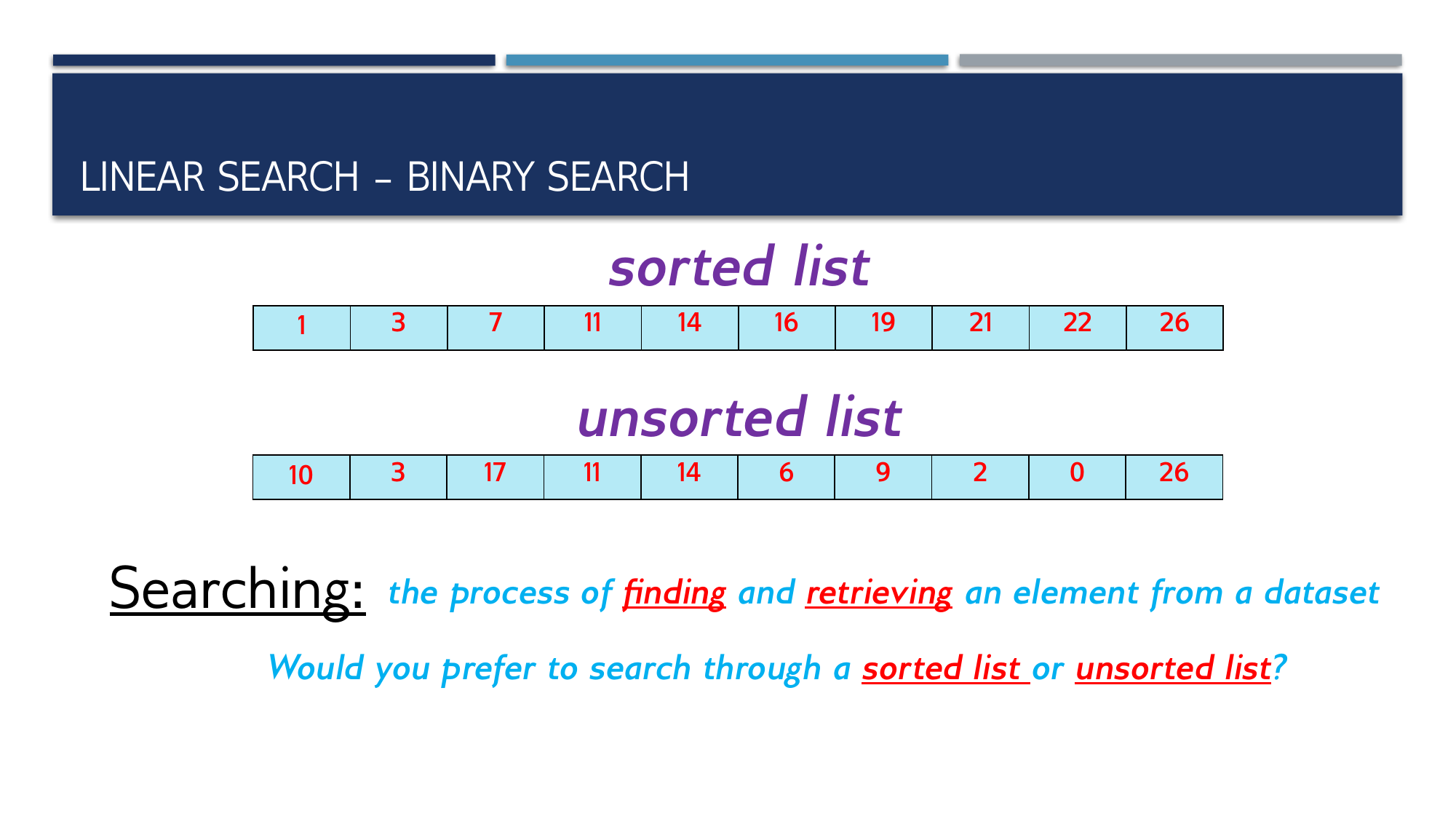

# Linear search – binary search
sorted list
| 1 | 3 | 7 | 11 | 14 | 16 | 19 | 21 | 22 | 26 |
| --- | --- | --- | --- | --- | --- | --- | --- | --- | --- |
unsorted list
| 10 | 3 | 17 | 11 | 14 | 6 | 9 | 2 | 0 | 26 |
| --- | --- | --- | --- | --- | --- | --- | --- | --- | --- |
Searching:
the process of finding and retrieving an element from a dataset
Would you prefer to search through a sorted list or unsorted list?